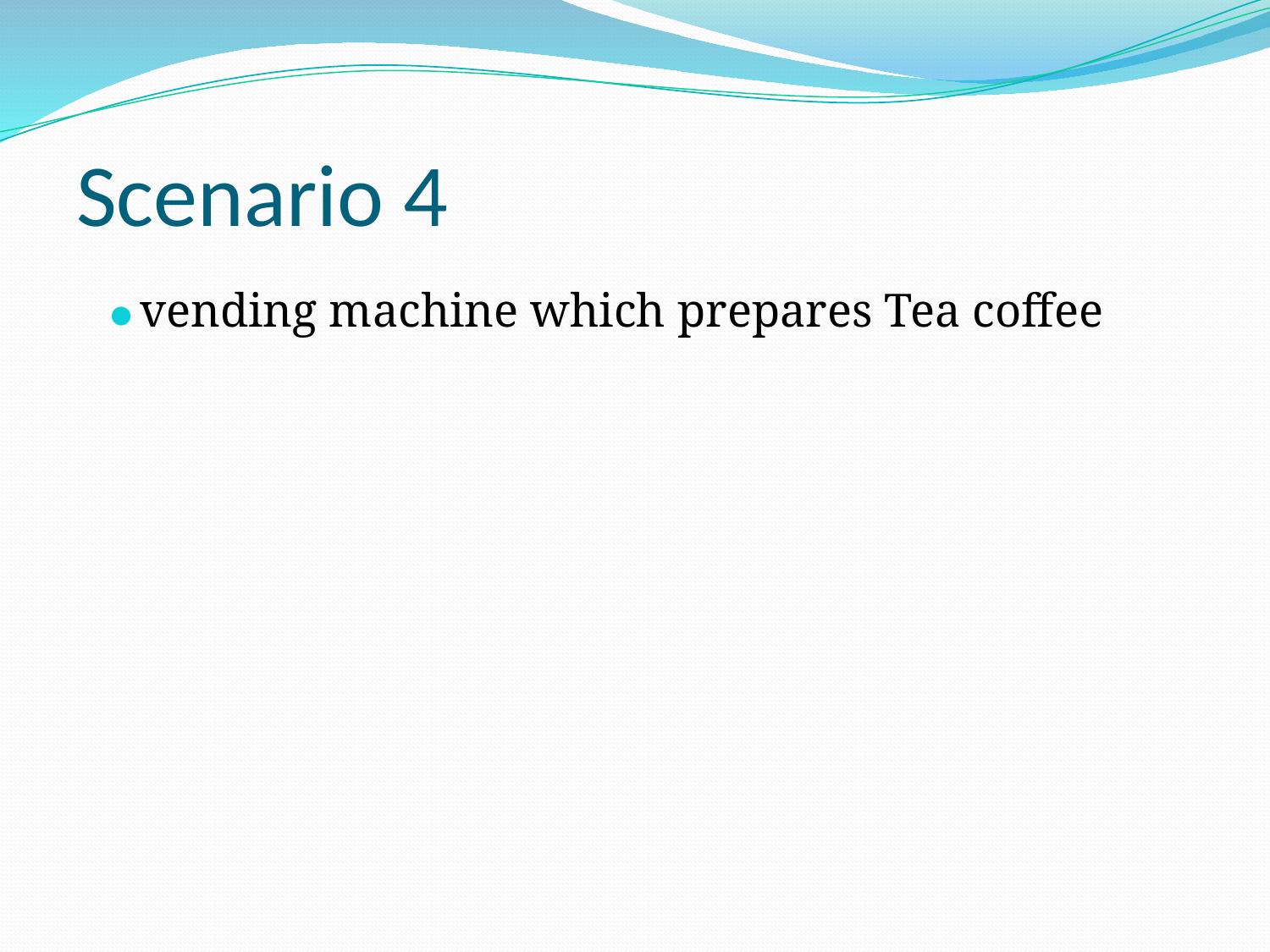

# Scenario 4
vending machine which prepares Tea coffee